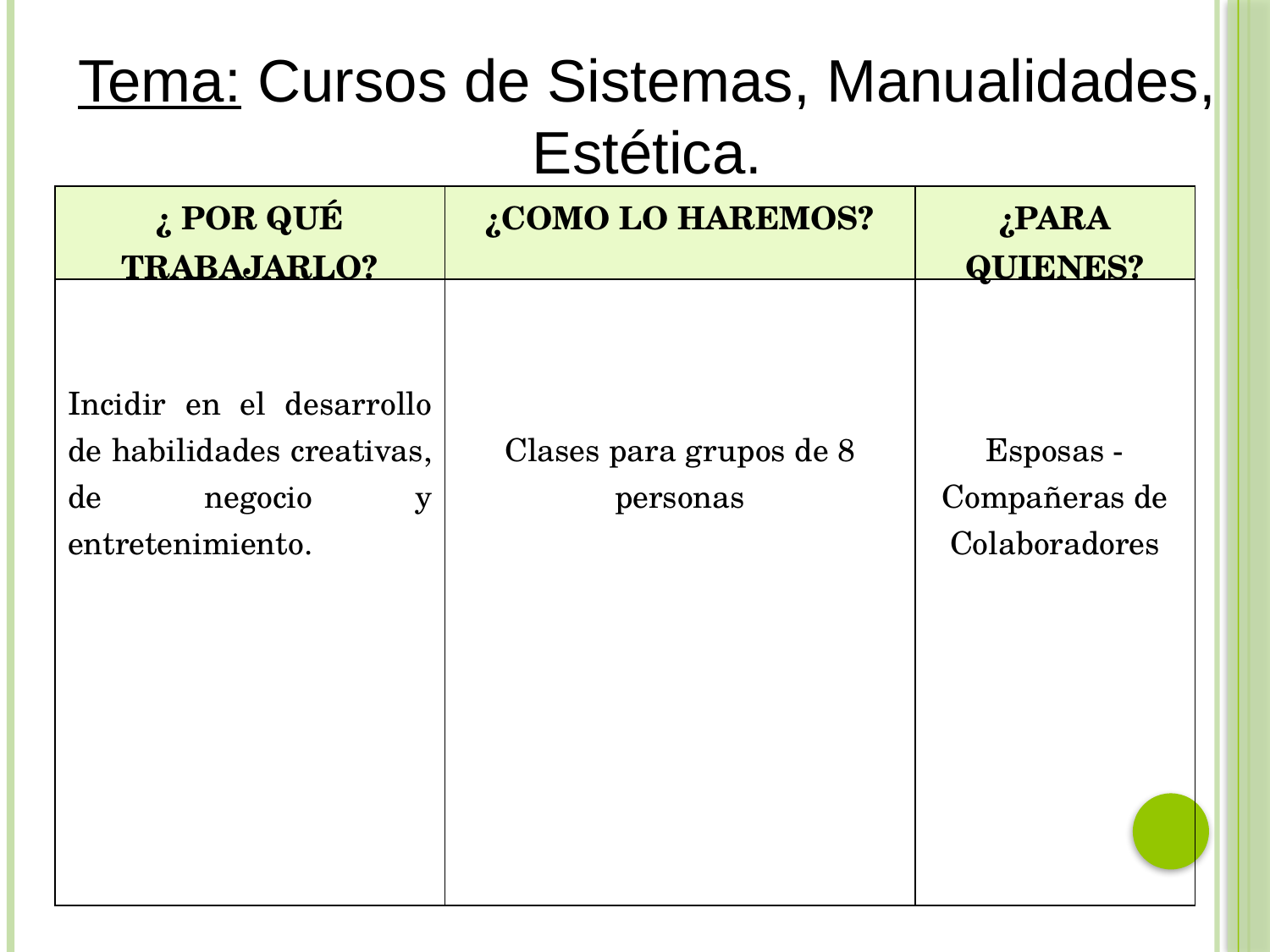

Tema: Cursos de Sistemas, Manualidades, Estética.

| ¿ POR QUÉ TRABAJARLO? | ¿COMO LO HAREMOS? | ¿PARA QUIENES? |
| --- | --- | --- |
| Incidir en el desarrollo de habilidades creativas, de negocio y entretenimiento. | Clases para grupos de 8 personas | Esposas - Compañeras de Colaboradores |